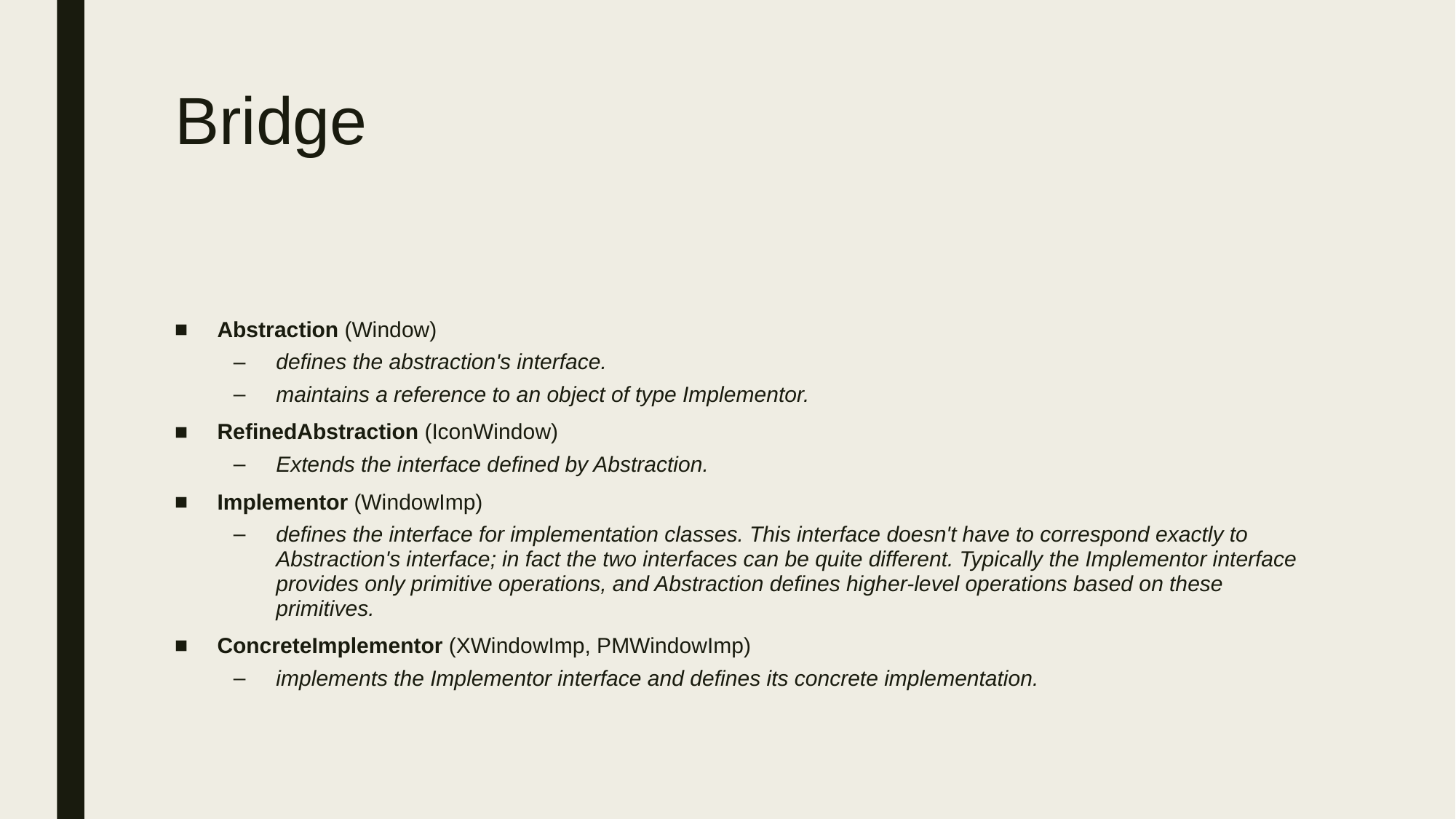

# Bridge

Abstraction (Window)
defines the abstraction's interface.
maintains a reference to an object of type Implementor.
RefinedAbstraction (IconWindow)
Extends the interface defined by Abstraction.
Implementor (WindowImp)
defines the interface for implementation classes. This interface doesn't have to correspond exactly to Abstraction's interface; in fact the two interfaces can be quite different. Typically the Implementor interface provides only primitive operations, and Abstraction defines higher-level operations based on these primitives.
ConcreteImplementor (XWindowImp, PMWindowImp)
implements the Implementor interface and defines its concrete implementation.